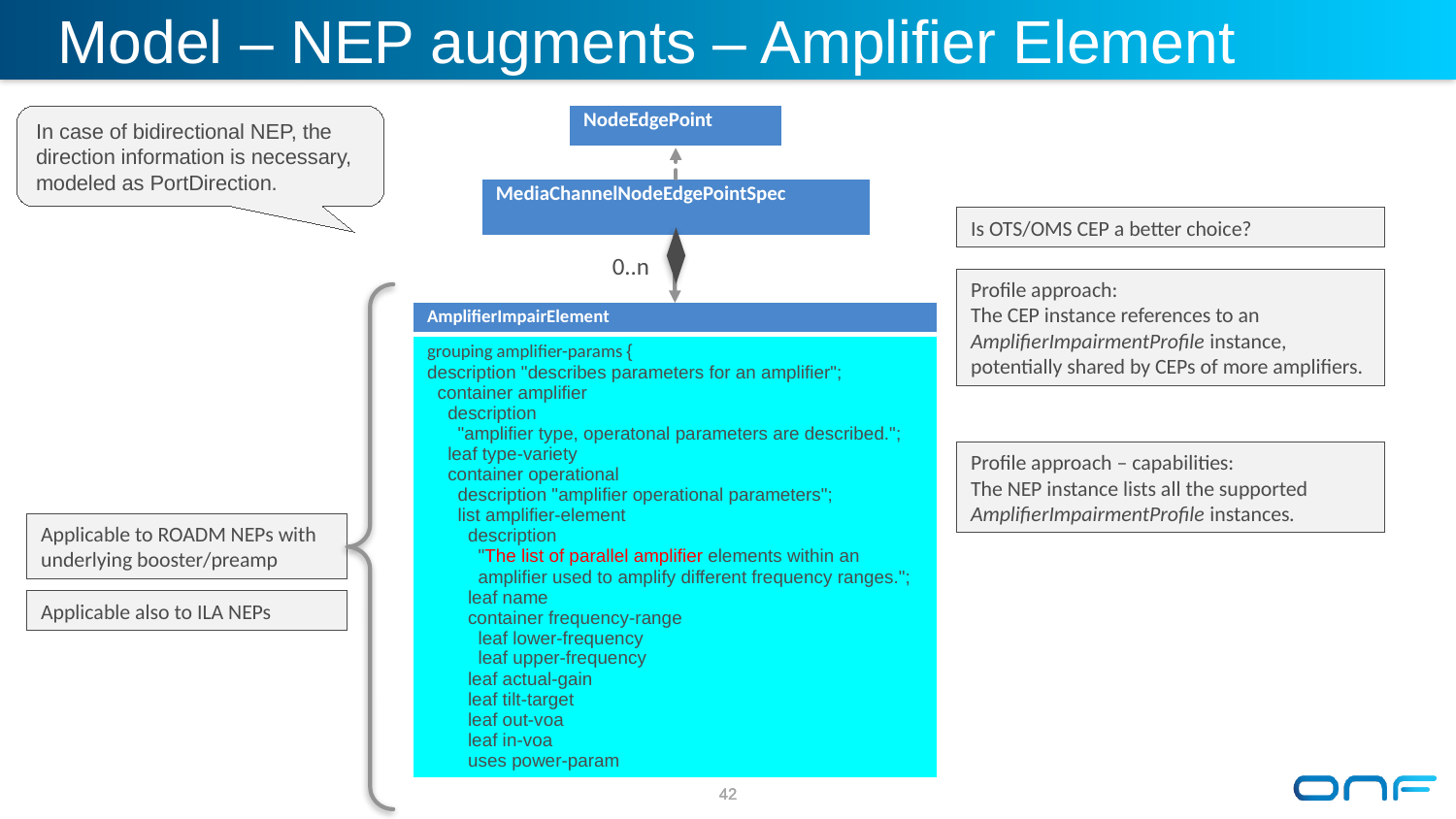

# Model – NEP augments – Amplifier Element
| NodeEdgePoint |
| --- |
In case of bidirectional NEP, the direction information is necessary, modeled as PortDirection.
| MediaChannelNodeEdgePointSpec |
| --- |
Is OTS/OMS CEP a better choice?
0..n

Profile approach:
The CEP instance references to an AmplifierImpairmentProfile instance, potentially shared by CEPs of more amplifiers.

| AmplifierImpairElement |
| --- |
| grouping amplifier-params { description "describes parameters for an amplifier"; container amplifier description "amplifier type, operatonal parameters are described."; leaf type-variety container operational description "amplifier operational parameters"; list amplifier-element description "The list of parallel amplifier elements within an amplifier used to amplify different frequency ranges."; leaf name container frequency-range leaf lower-frequency leaf upper-frequency leaf actual-gain leaf tilt-target leaf out-voa leaf in-voa uses power-param |
Profile approach – capabilities:
The NEP instance lists all the supported AmplifierImpairmentProfile instances.
Applicable to ROADM NEPs with underlying booster/preamp
Applicable also to ILA NEPs
42
42
42